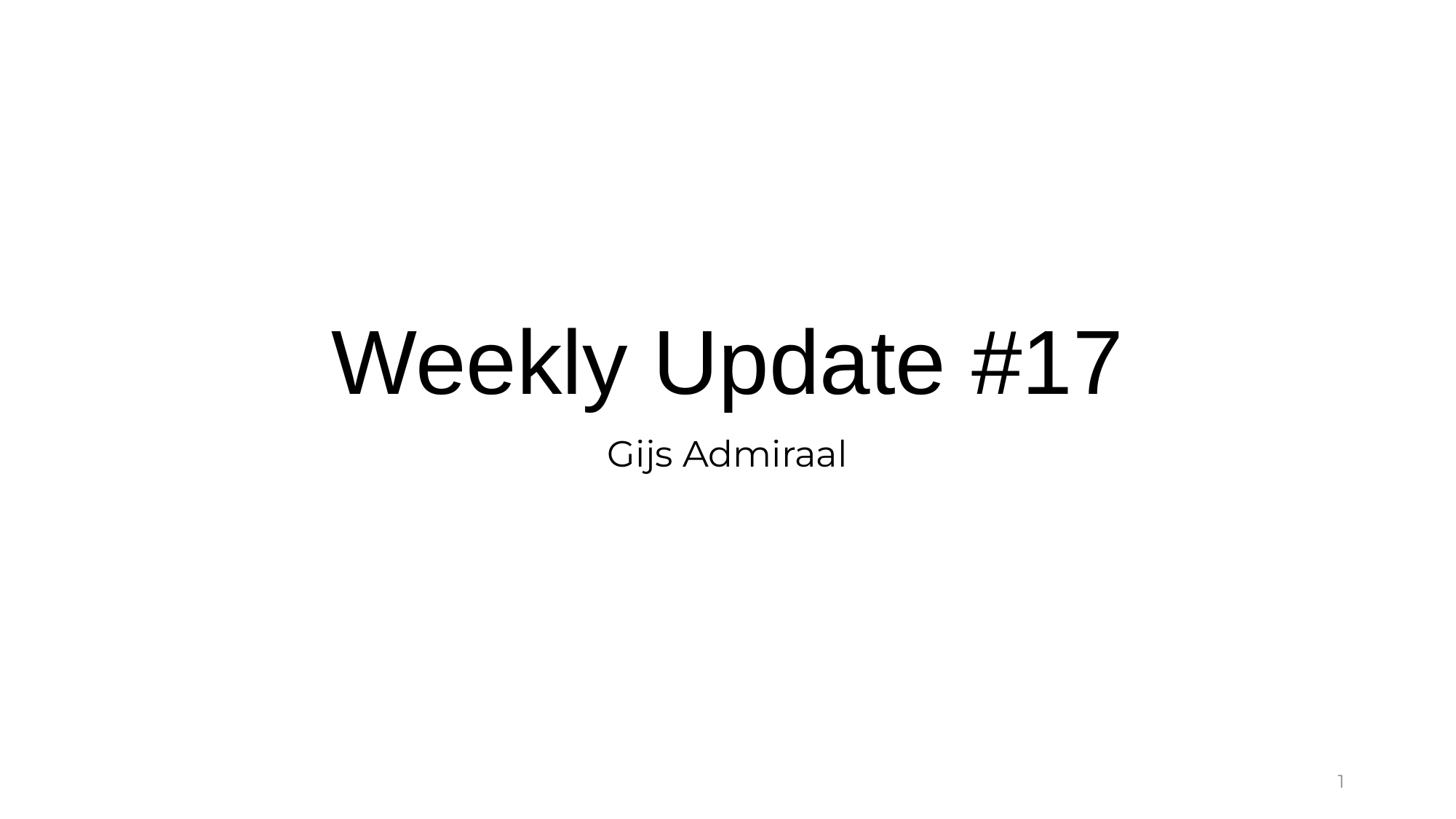

# Weekly Update #17
Gijs Admiraal
1